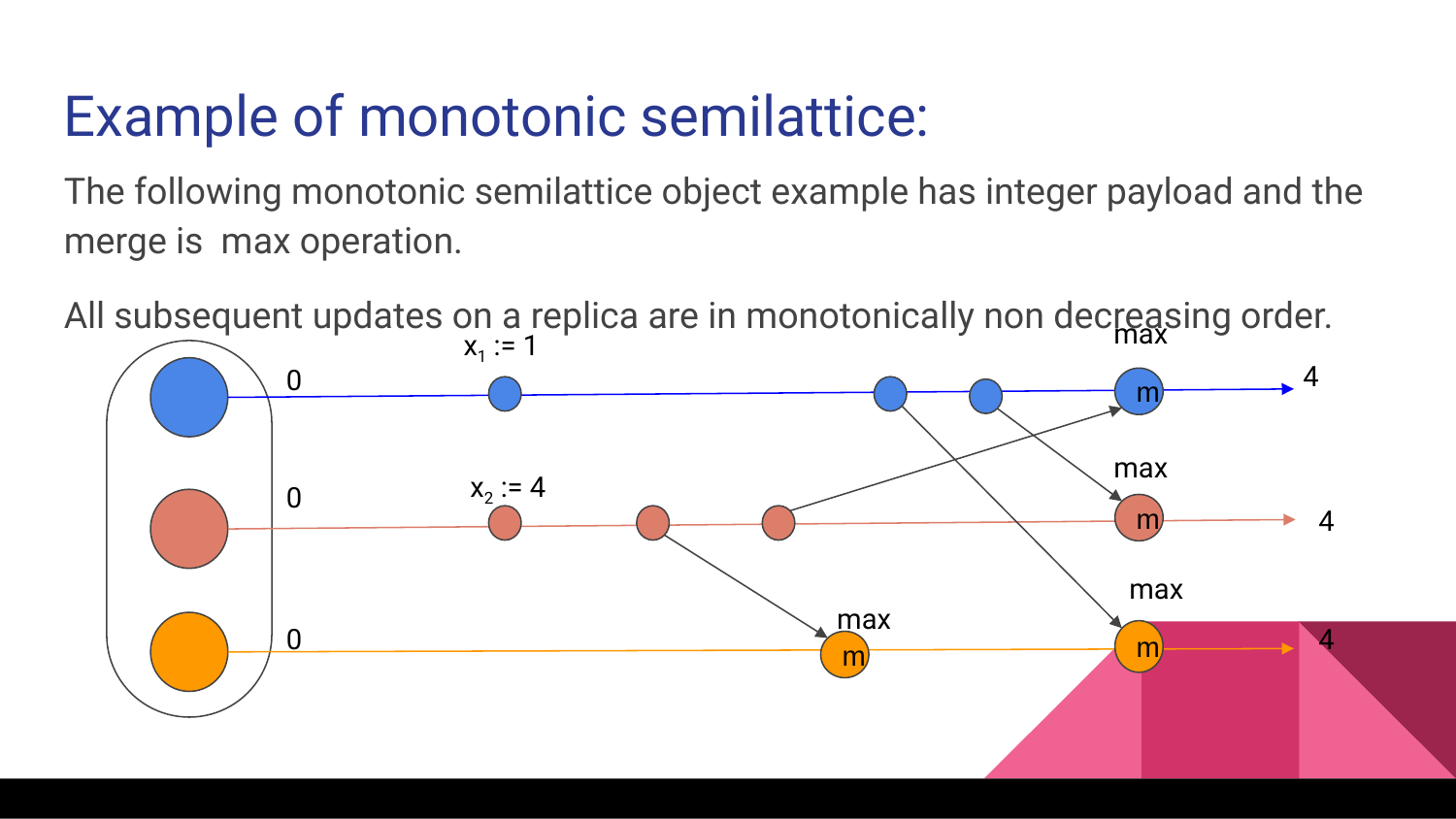

Example of monotonic semilattice:
The following monotonic semilattice object example has integer payload and the merge is  max operation.
All subsequent updates on a replica are in monotonically non decreasing order.

max
x1 := 1

4
0

m

max
x2 := 4
0
4

m

max
max
0
4

m
m